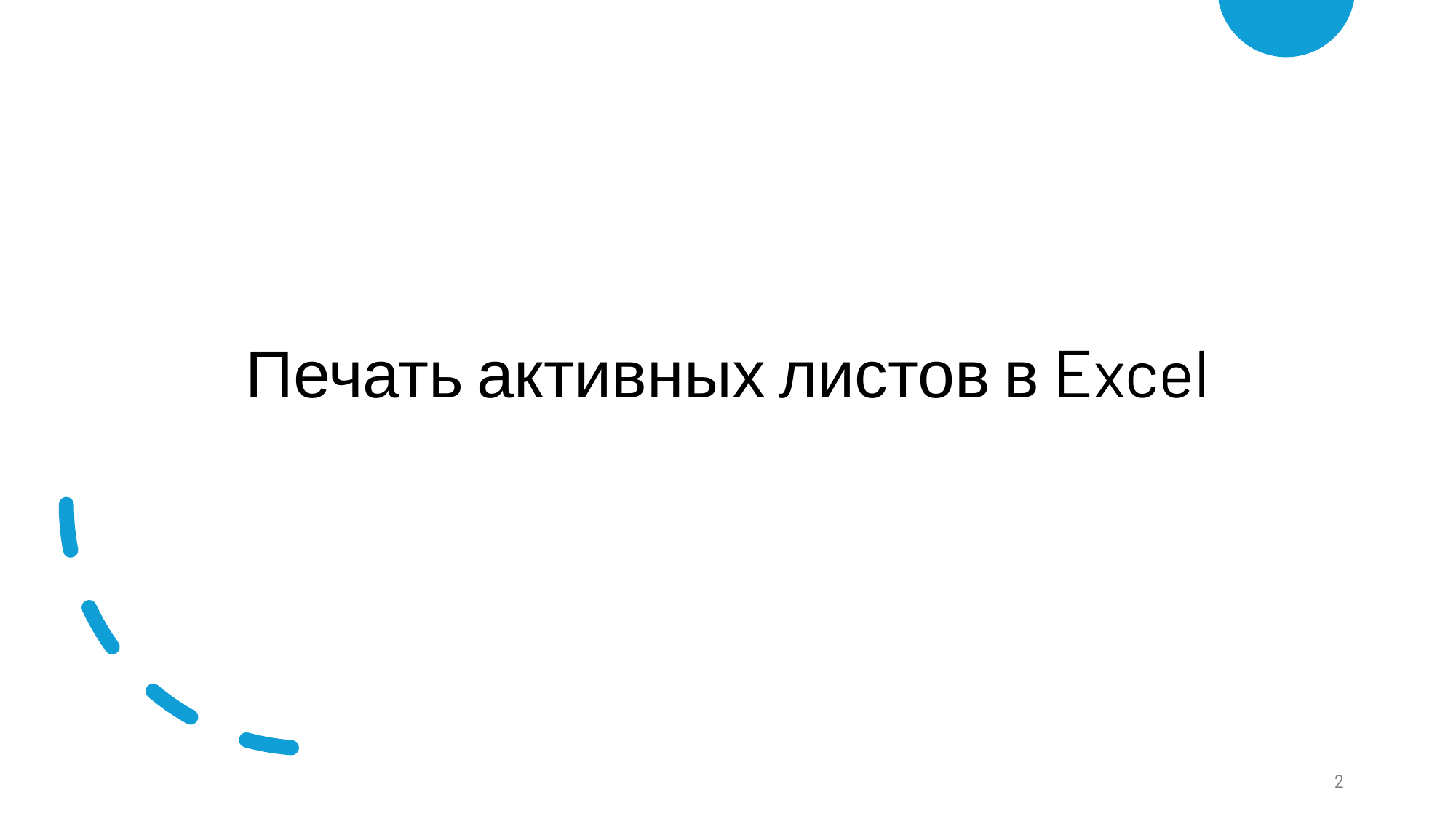

# Печать активных листов в Excel
2